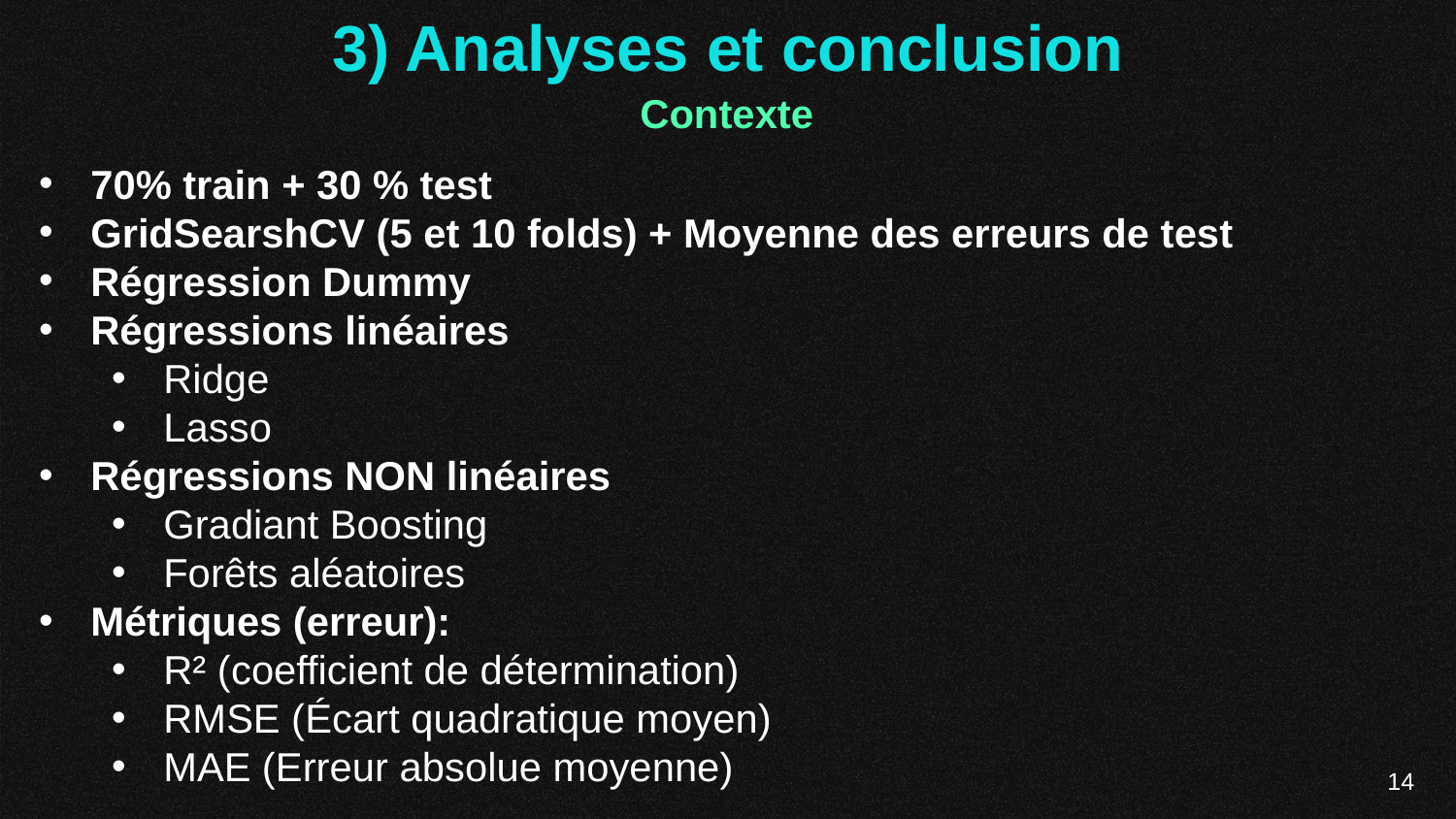

3) Analyses et conclusion
Contexte

70% train + 30 % test
GridSearshCV (5 et 10 folds) + Moyenne des erreurs de test
Régression Dummy
Régressions linéaires
Ridge
Lasso
Régressions NON linéaires
Gradiant Boosting
Forêts aléatoires
Métriques (erreur):
R² (coefficient de détermination)
RMSE (Écart quadratique moyen)
MAE (Erreur absolue moyenne)